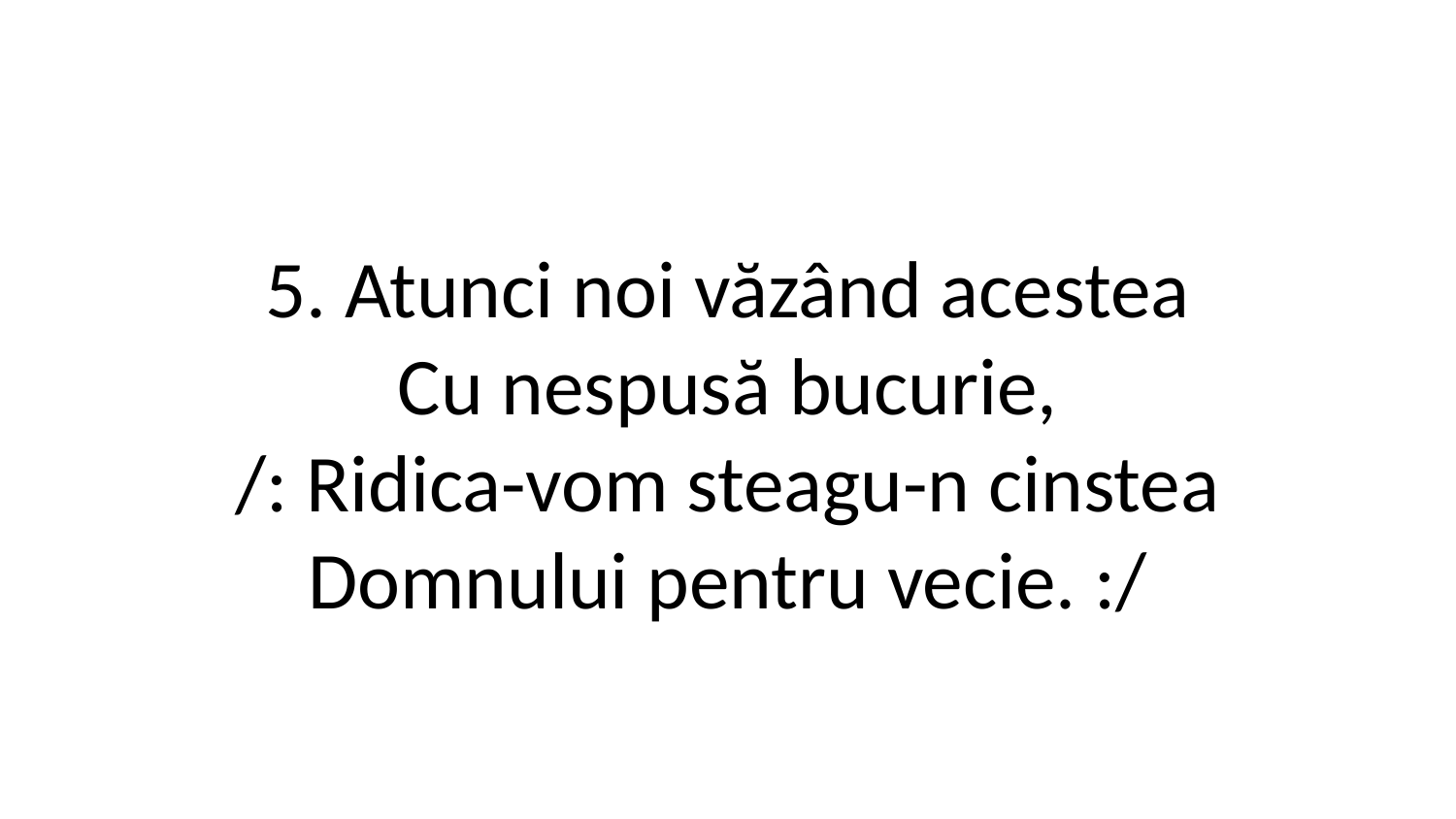

5. Atunci noi văzând acestea
Cu nespusă bucurie,
/: Ridica-vom steagu-n cinstea
Domnului pentru vecie. :/